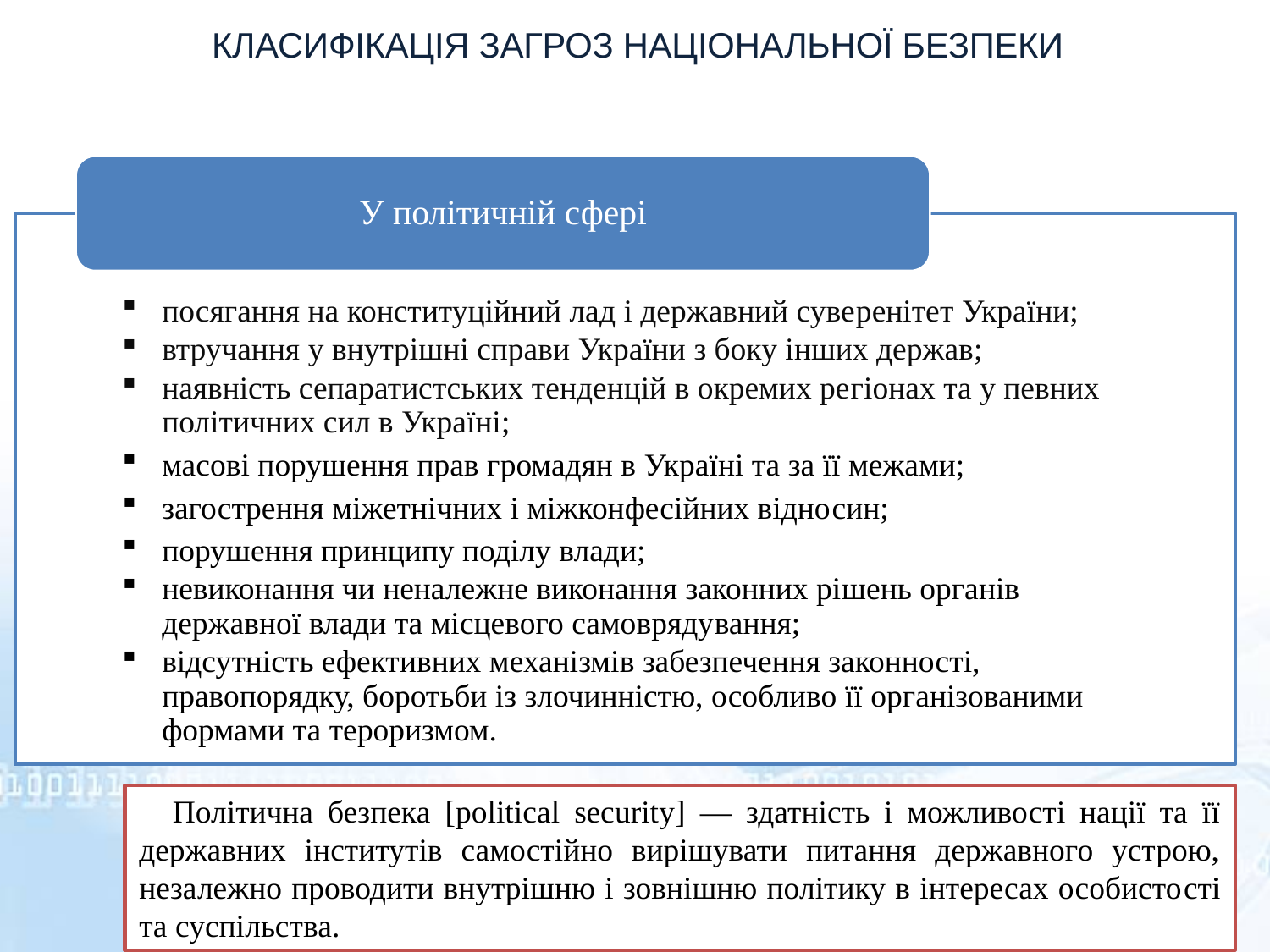

КЛАСИФІКАЦІЯ ЗАГРОЗ НАЦІОНАЛЬНОЇ БЕЗПЕКИ

У політичній сфері

посягання на конституційний лад і державний суве­ренітет України;
втручання у внутрішні справи України з боку інших держав;
наявність сепаратистських тенденцій в окремих ре­гіонах та у певних політичних сил в Україні;
масові порушення прав громадян в Україні та за її межами;
загострення міжетнічних і міжконфесійних відно­син;
порушення принципу поділу влади;
невиконання чи неналежне виконання законних рі­шень органів державної влади та місцевого самовряду­вання;
відсутність ефективних механізмів забезпечення законності, правопорядку, боротьби із злочинністю, особливо її організованими формами та тероризмом.
Політична безпека [political security] — здатність і можливості нації та її державних інститутів самостійно вирішувати питання державного устрою, незалежно проводити внутрішню і зовнішню політику в інтересах особисто­сті та суспільства.